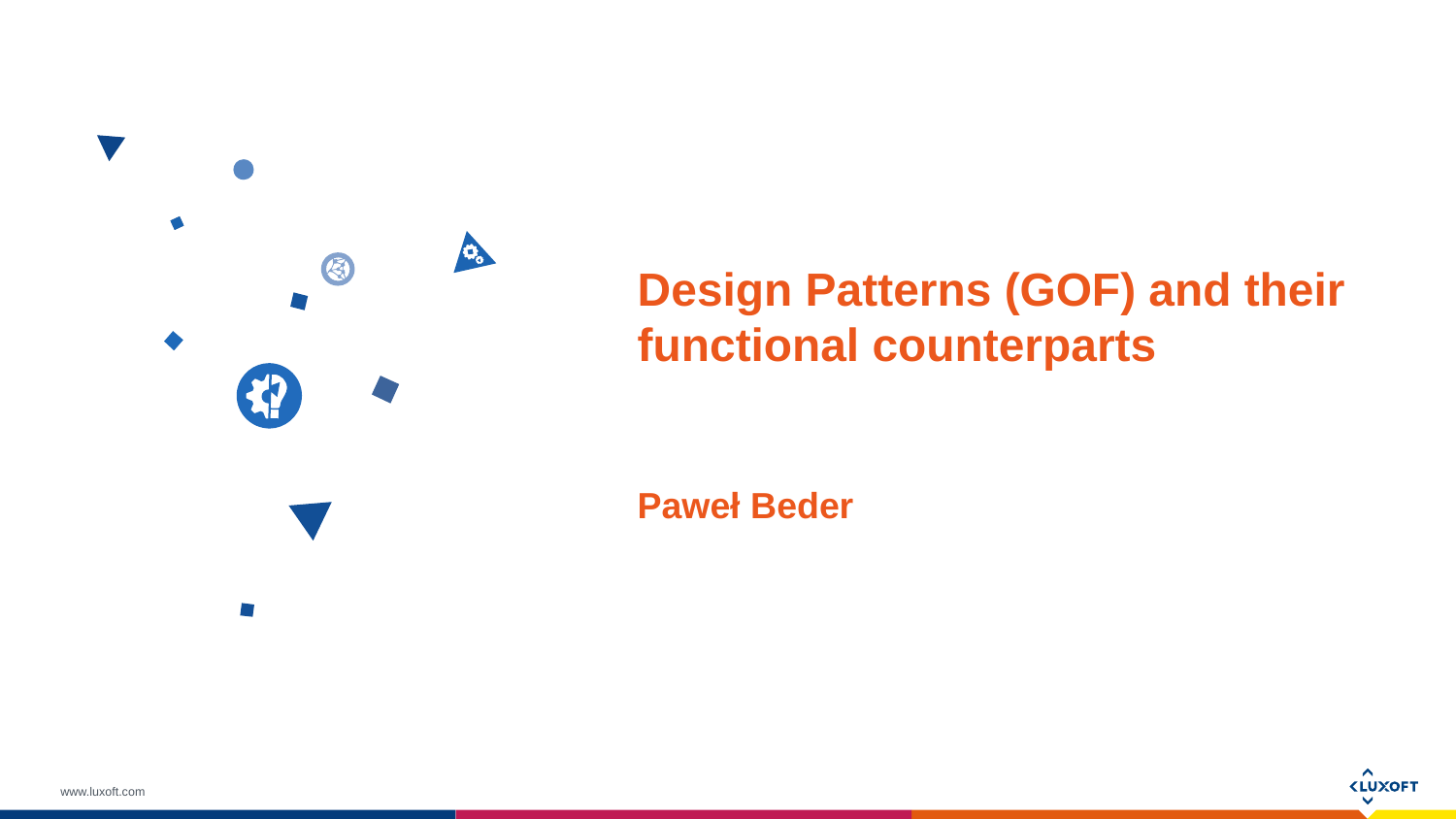

# Design Patterns (GOF) and their functional counterparts Paweł Beder